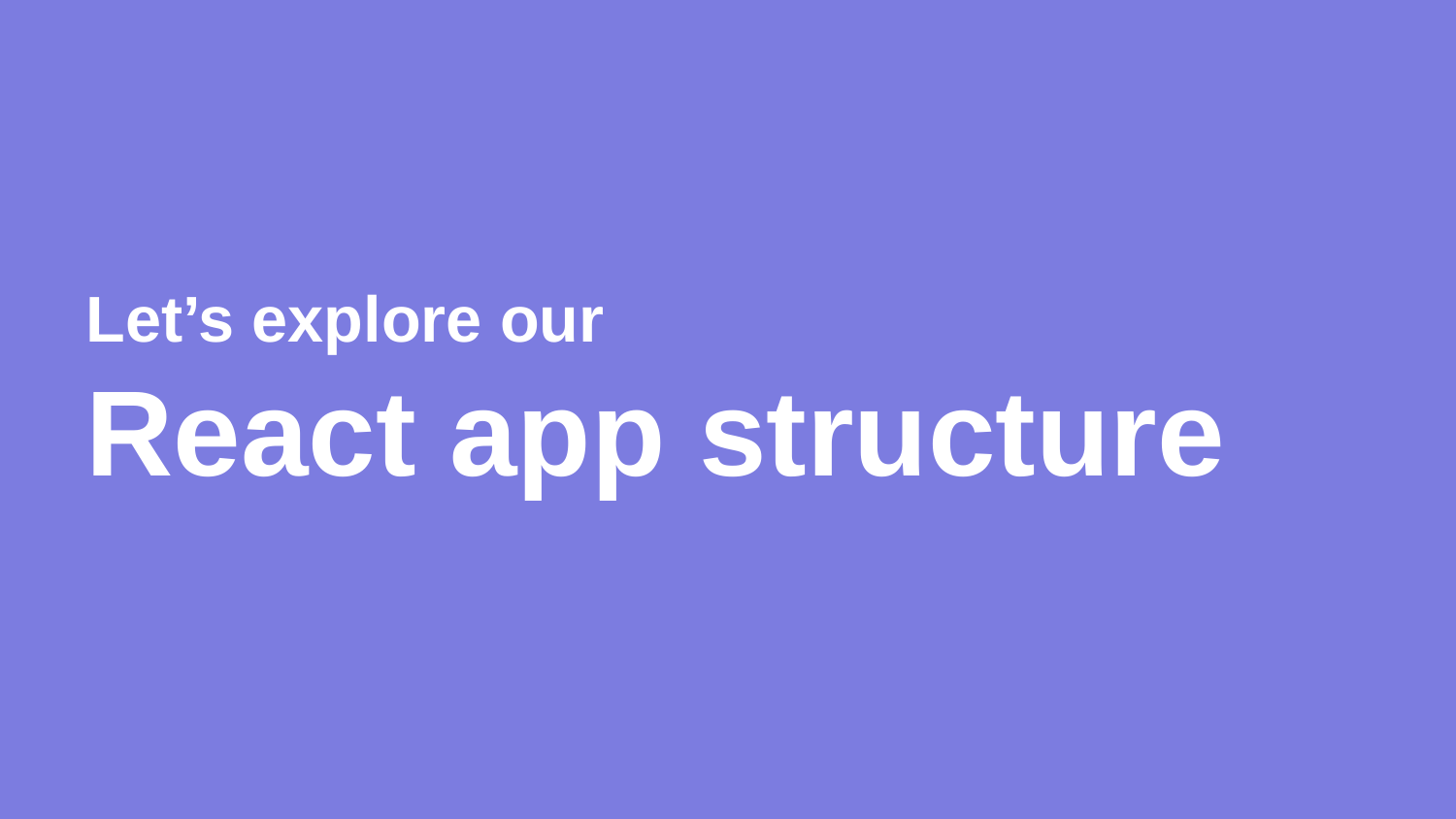

# Let’s explore our
React app structure